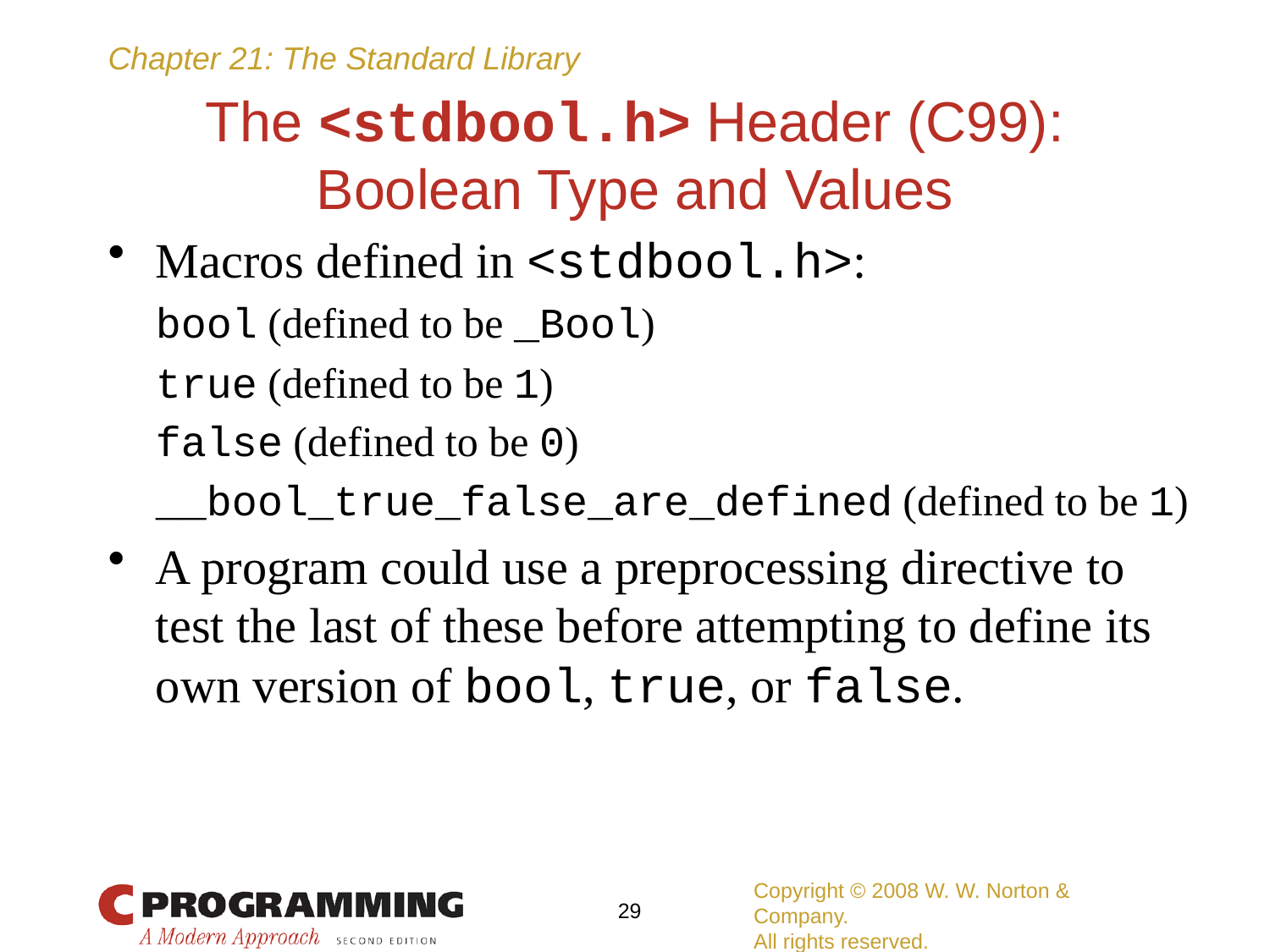

# The <stdbool.h> Header (C99): Boolean Type and Values
Macros defined in <stdbool.h>:
	bool (defined to be _Bool)
	true (defined to be 1)
	false (defined to be 0)
	__bool_true_false_are_defined (defined to be 1)
A program could use a preprocessing directive to test the last of these before attempting to define its own version of bool, true, or false.

Copyright © 2008 W. W. Norton & Company.
All rights reserved.
29